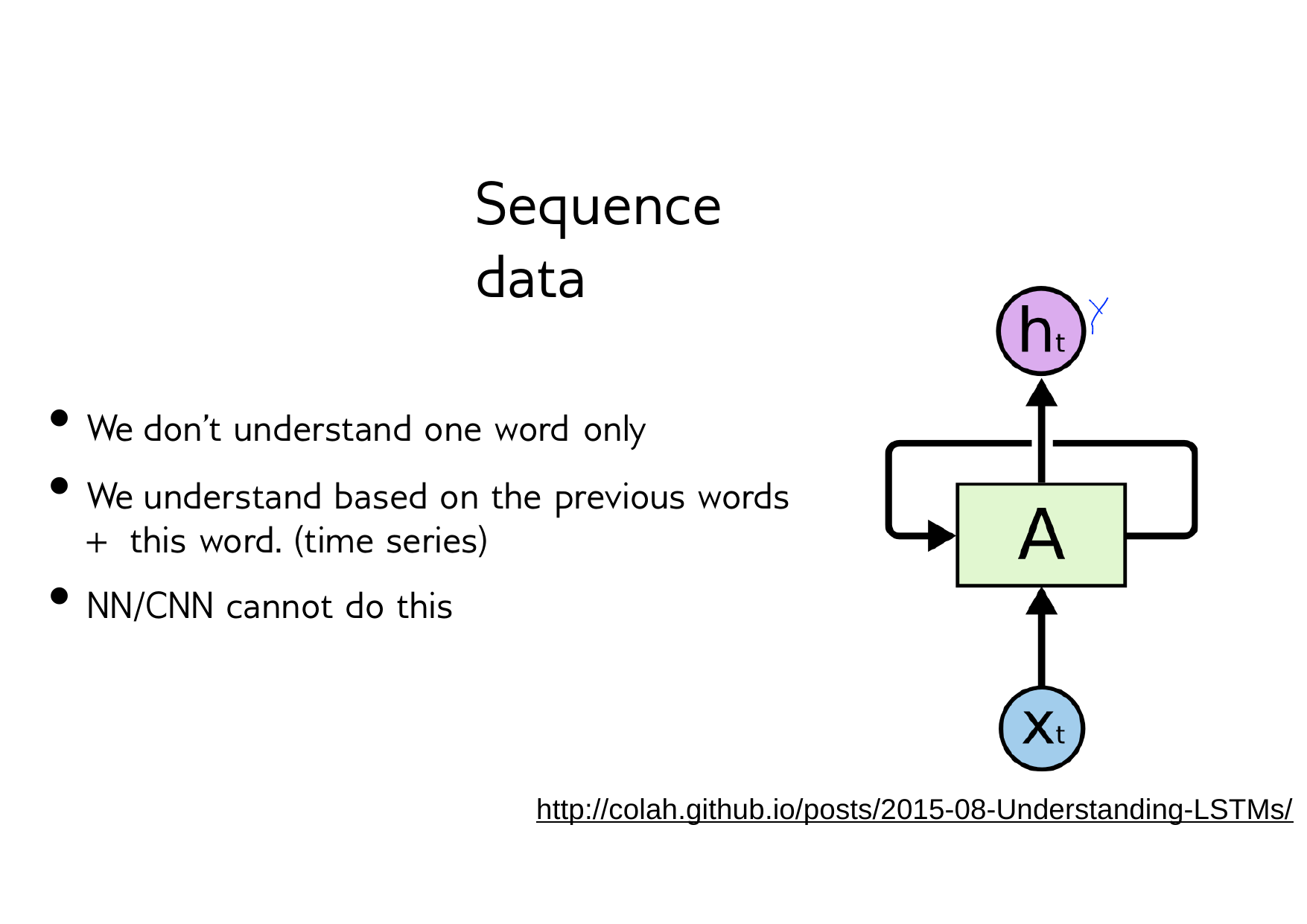

# Sequence data

We don’t understand one word only
We understand based on the previous words +  this word. (time series)
NN/CNN cannot do this
http://colah.github.io/posts/2015-08-Understanding-LSTMs/